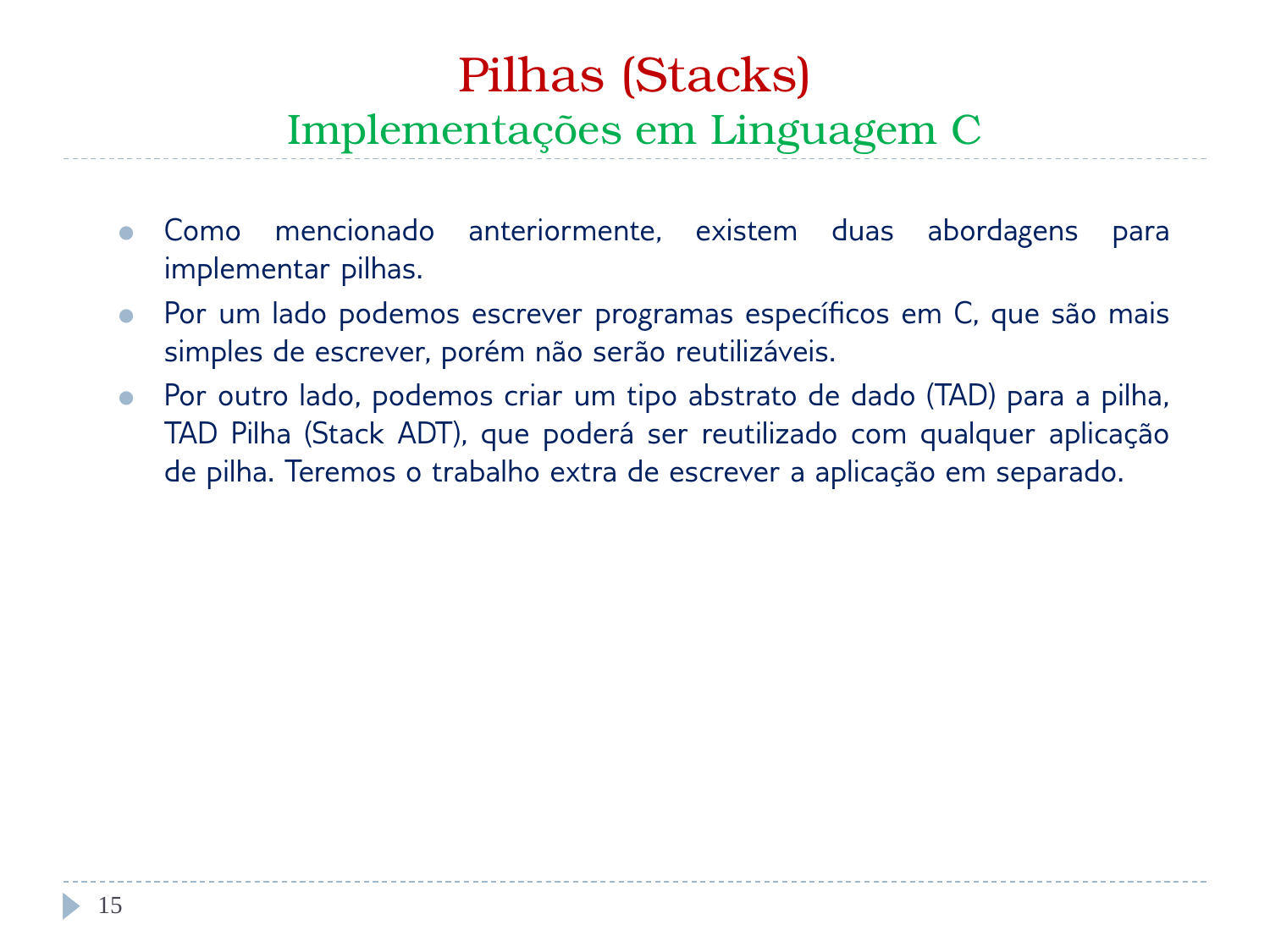

# Pilhas (Stacks) Implementações em Linguagem C

Como mencionado anteriormente, existem duas abordagens para implementar pilhas.
Por um lado podemos escrever programas específicos em C, que são mais simples de escrever, porém não serão reutilizáveis.
Por outro lado, podemos criar um tipo abstrato de dado (TAD) para a pilha, TAD Pilha (Stack ADT), que poderá ser reutilizado com qualquer aplicação de pilha. Teremos o trabalho extra de escrever a aplicação em separado.
15